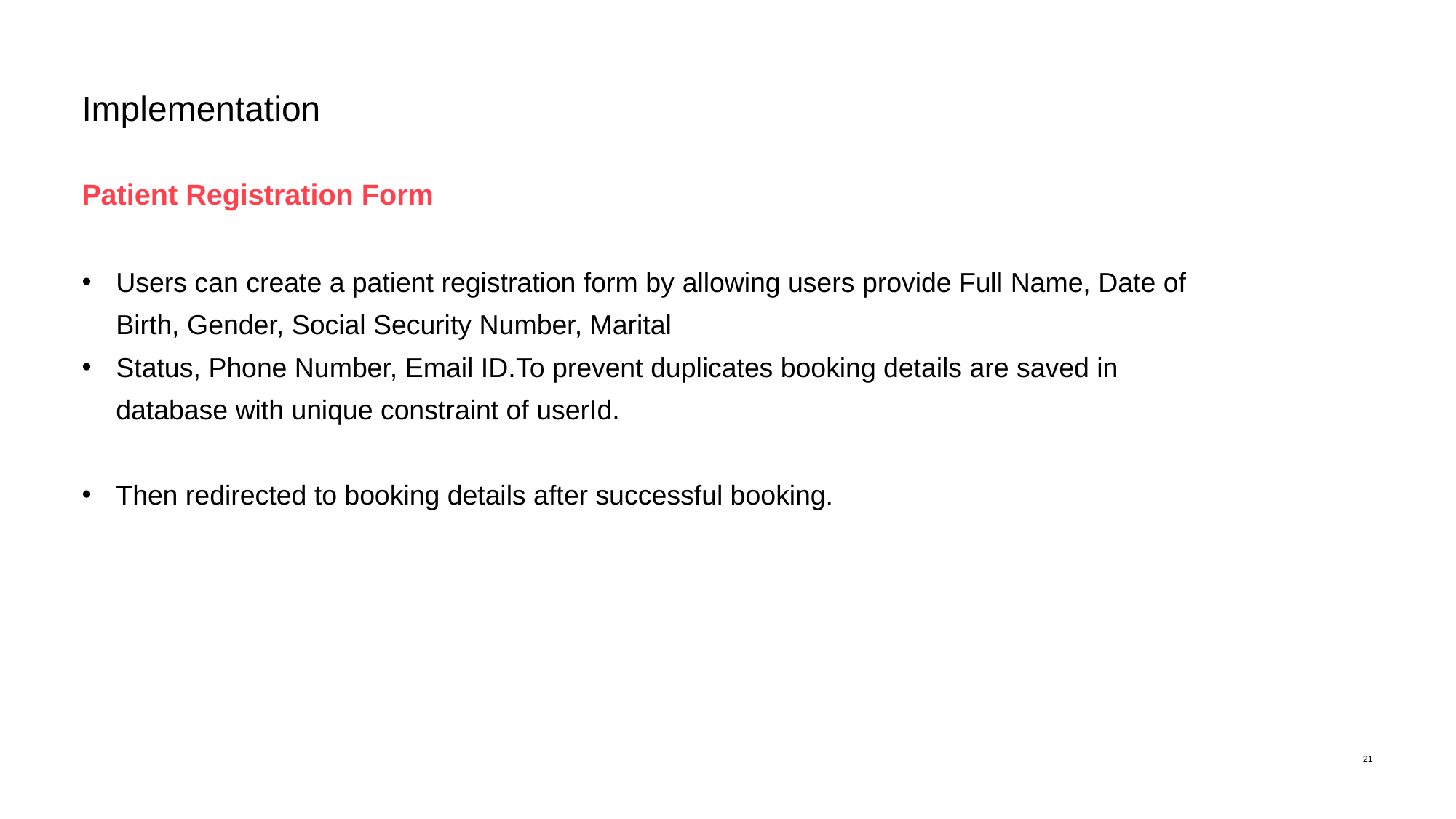

# Implementation
Patient Registration Form
Users can create a patient registration form by allowing users provide Full Name, Date of Birth, Gender, Social Security Number, Marital
Status, Phone Number, Email ID.To prevent duplicates booking details are saved in database with unique constraint of userId.

Then redirected to booking details after successful booking.